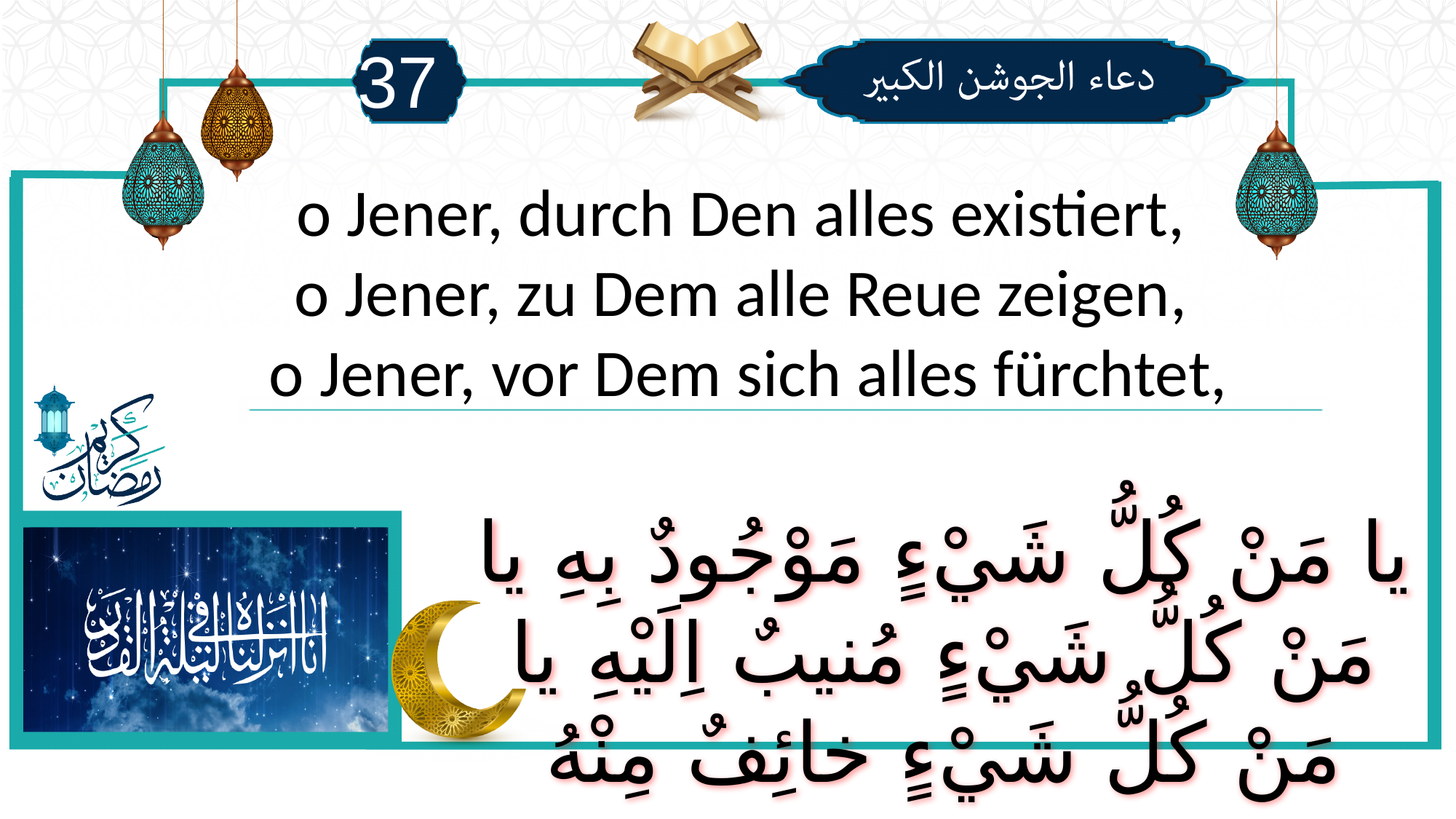

37
o Jener, durch Den alles existiert,
o Jener, zu Dem alle Reue zeigen,
o Jener, vor Dem sich alles fürchtet,
يا مَنْ كُلُّ شَيْءٍ مَوْجُودٌ بِهِ يا مَنْ كُلُّ شَيْءٍ مُنيبٌ اِلَيْهِ يا مَنْ كُلُّ شَيْءٍ خائِفٌ مِنْهُ